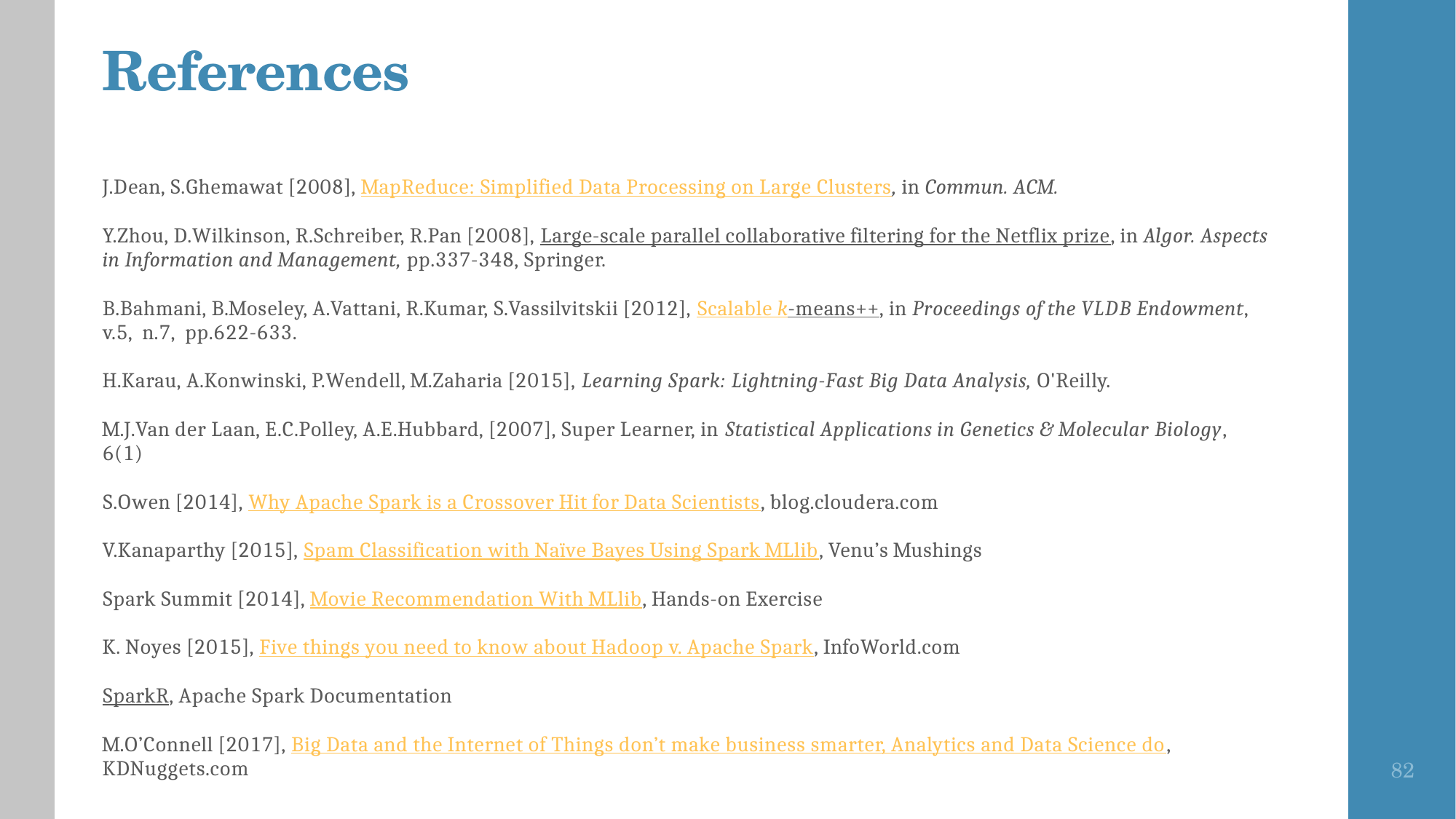

# References
J.Dean, S.Ghemawat [2008], MapReduce: Simplified Data Processing on Large Clusters, in Commun. ACM.
Y.Zhou, D.Wilkinson, R.Schreiber, R.Pan [2008], Large-scale parallel collaborative filtering for the Netflix prize, in Algor. Aspects in Information and Management, pp.337-348, Springer.
B.Bahmani, B.Moseley, A.Vattani, R.Kumar, S.Vassilvitskii [2012], Scalable k-means++, in Proceedings of the VLDB Endowment,  v.5,  n.7,  pp.622-633.
H.Karau, A.Konwinski, P.Wendell, M.Zaharia [2015], Learning Spark: Lightning-Fast Big Data Analysis, O'Reilly.
M.J.Van der Laan, E.C.Polley, A.E.Hubbard, [2007], Super Learner, in Statistical Applications in Genetics & Molecular Biology,  6(1)
S.Owen [2014], Why Apache Spark is a Crossover Hit for Data Scientists, blog.cloudera.com
V.Kanaparthy [2015], Spam Classification with Naïve Bayes Using Spark MLlib, Venu’s Mushings
Spark Summit [2014], Movie Recommendation With MLlib, Hands-on Exercise
K. Noyes [2015], Five things you need to know about Hadoop v. Apache Spark, InfoWorld.com
SparkR, Apache Spark Documentation
M.O’Connell [2017], Big Data and the Internet of Things don’t make business smarter, Analytics and Data Science do, KDNuggets.com

82